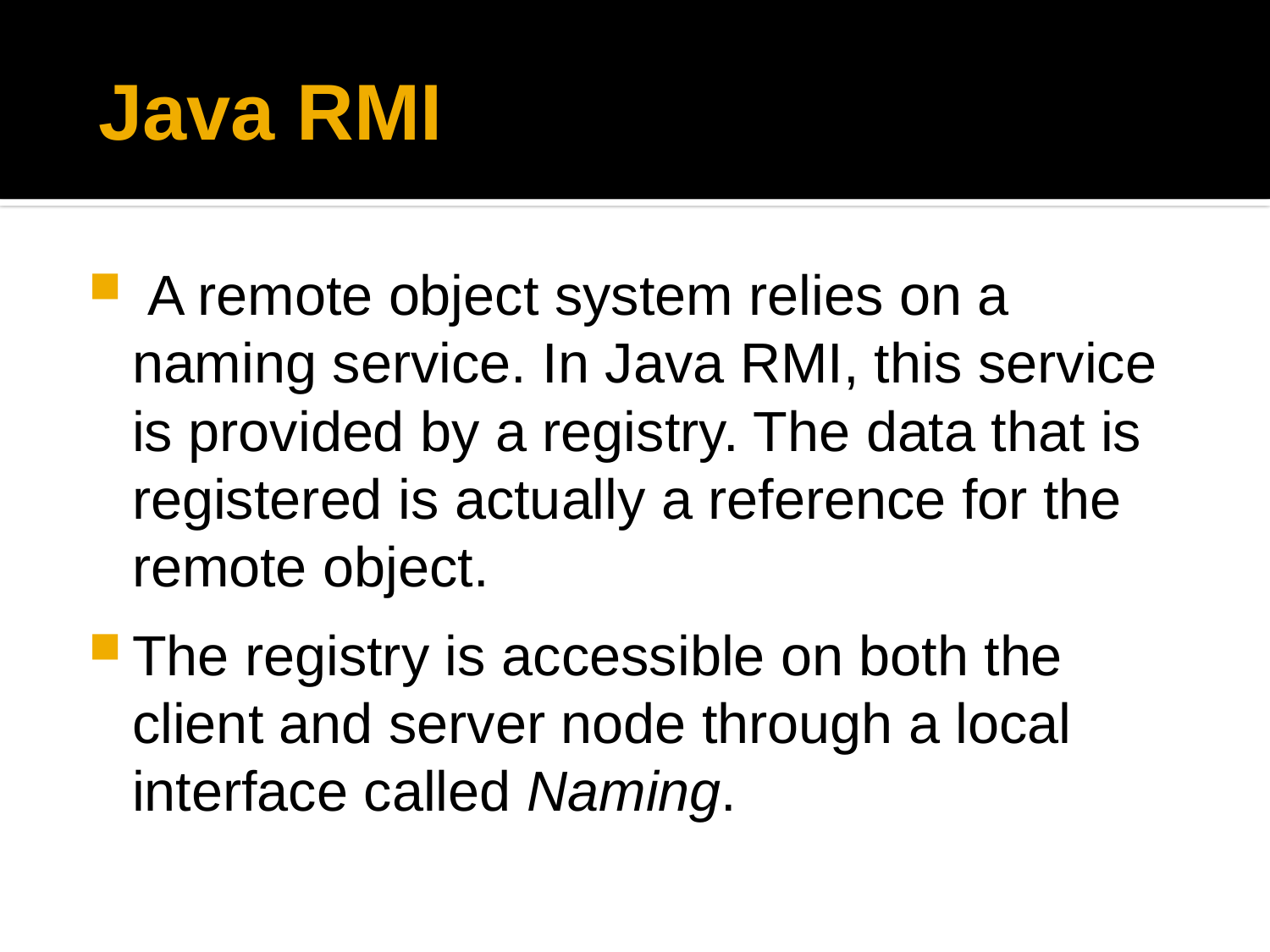

# Java RMI
 A remote object system relies on a naming service. In Java RMI, this service is provided by a registry. The data that is registered is actually a reference for the remote object.
The registry is accessible on both the client and server node through a local interface called Naming.